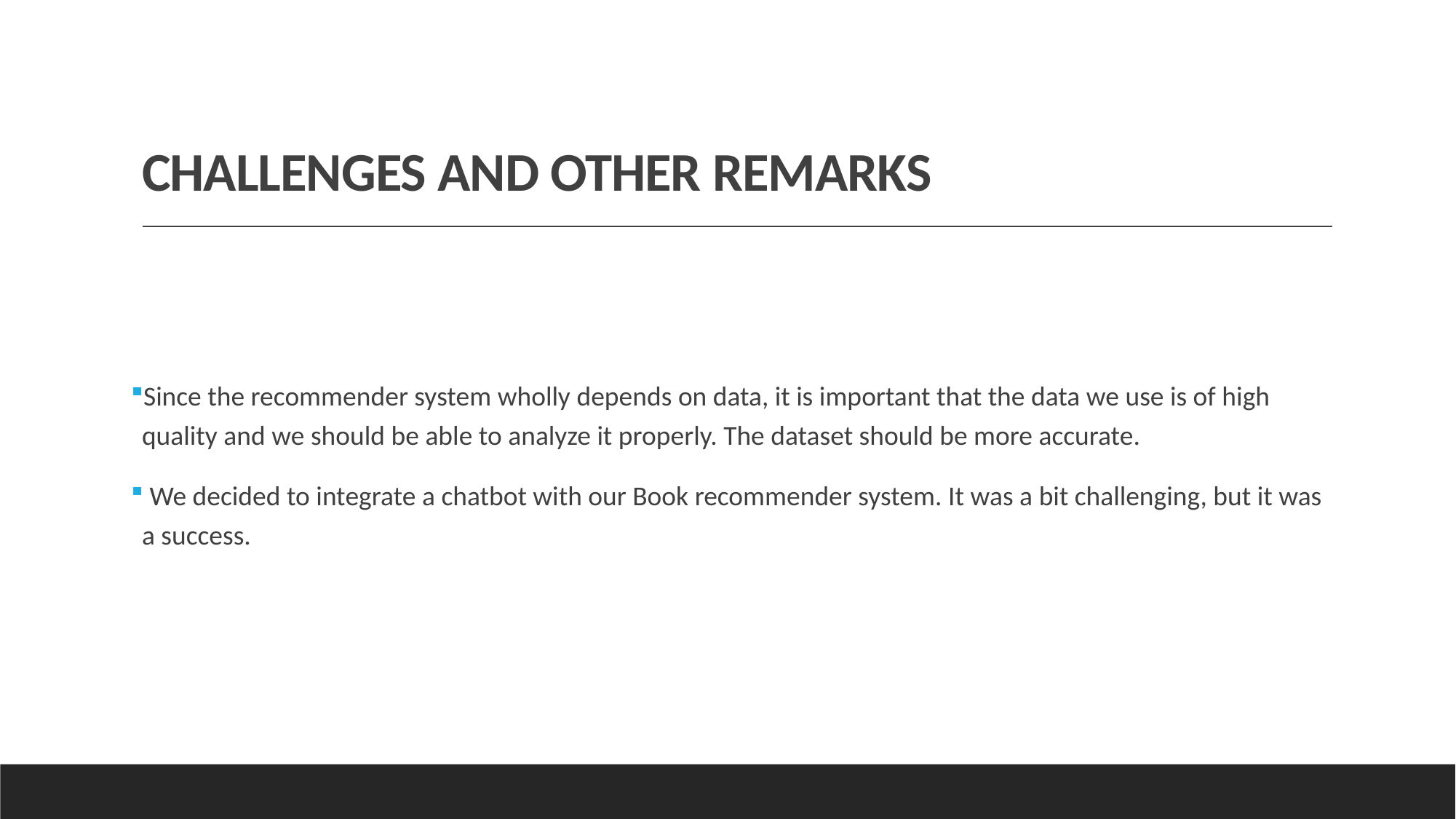

# CHALLENGES AND OTHER REMARKS

Since the recommender system wholly depends on data, it is important that the data we use is of high quality and we should be able to analyze it properly. The dataset should be more accurate.
 We decided to integrate a chatbot with our Book recommender system. It was a bit challenging, but it was a success.